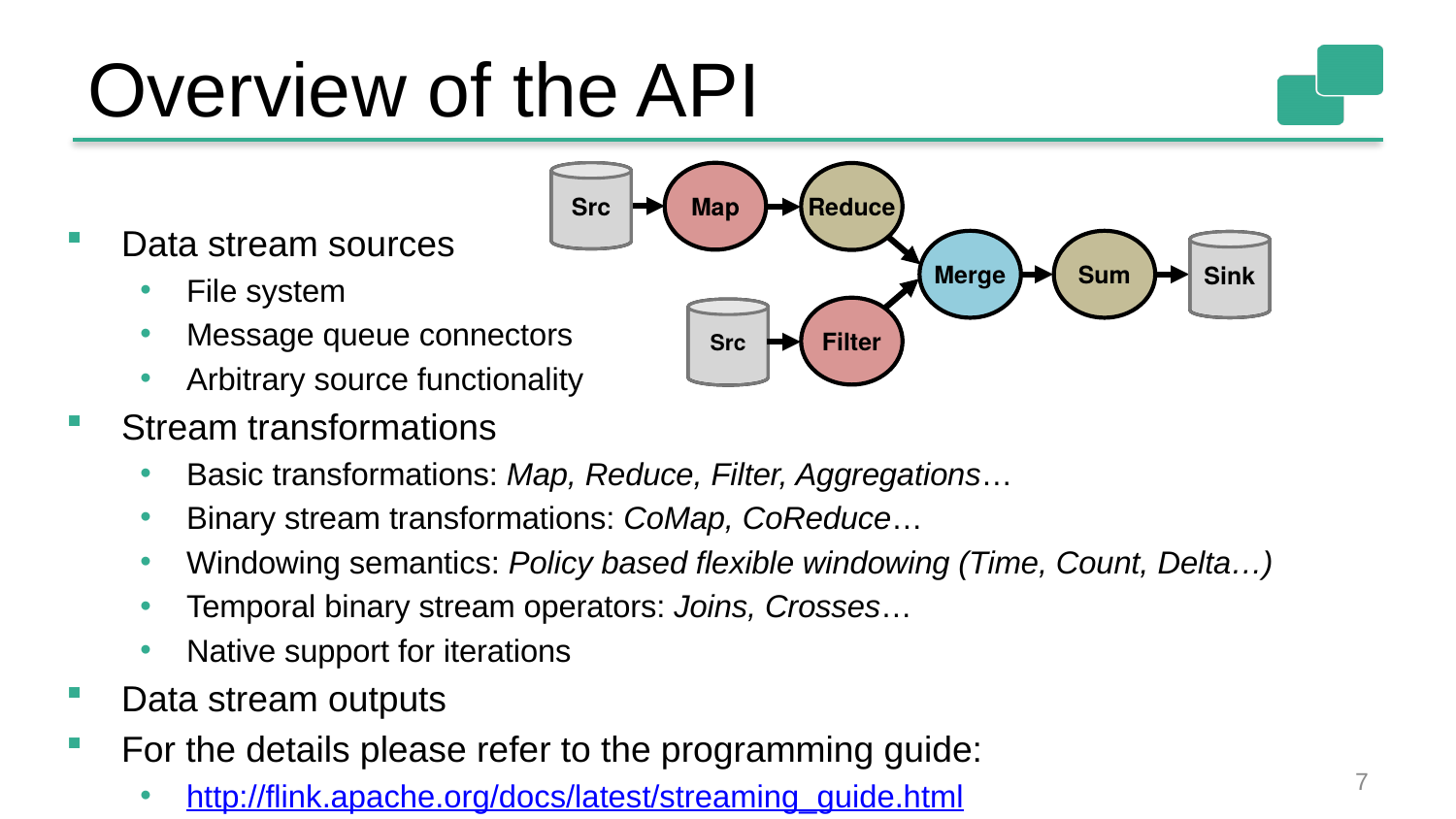

# Overview of the API
Src

Map
Reduce

Merge
Sum
Sink

Filter
Src

Data stream sources
File system
Message queue connectors
Arbitrary source functionality
Stream transformations
Basic transformations: Map, Reduce, Filter, Aggregations…
Binary stream transformations: CoMap, CoReduce…
Windowing semantics: Policy based flexible windowing (Time, Count, Delta…)
Temporal binary stream operators: Joins, Crosses…
Native support for iterations
Data stream outputs
For the details please refer to the programming guide:
http://flink.apache.org/docs/latest/streaming_guide.html
7